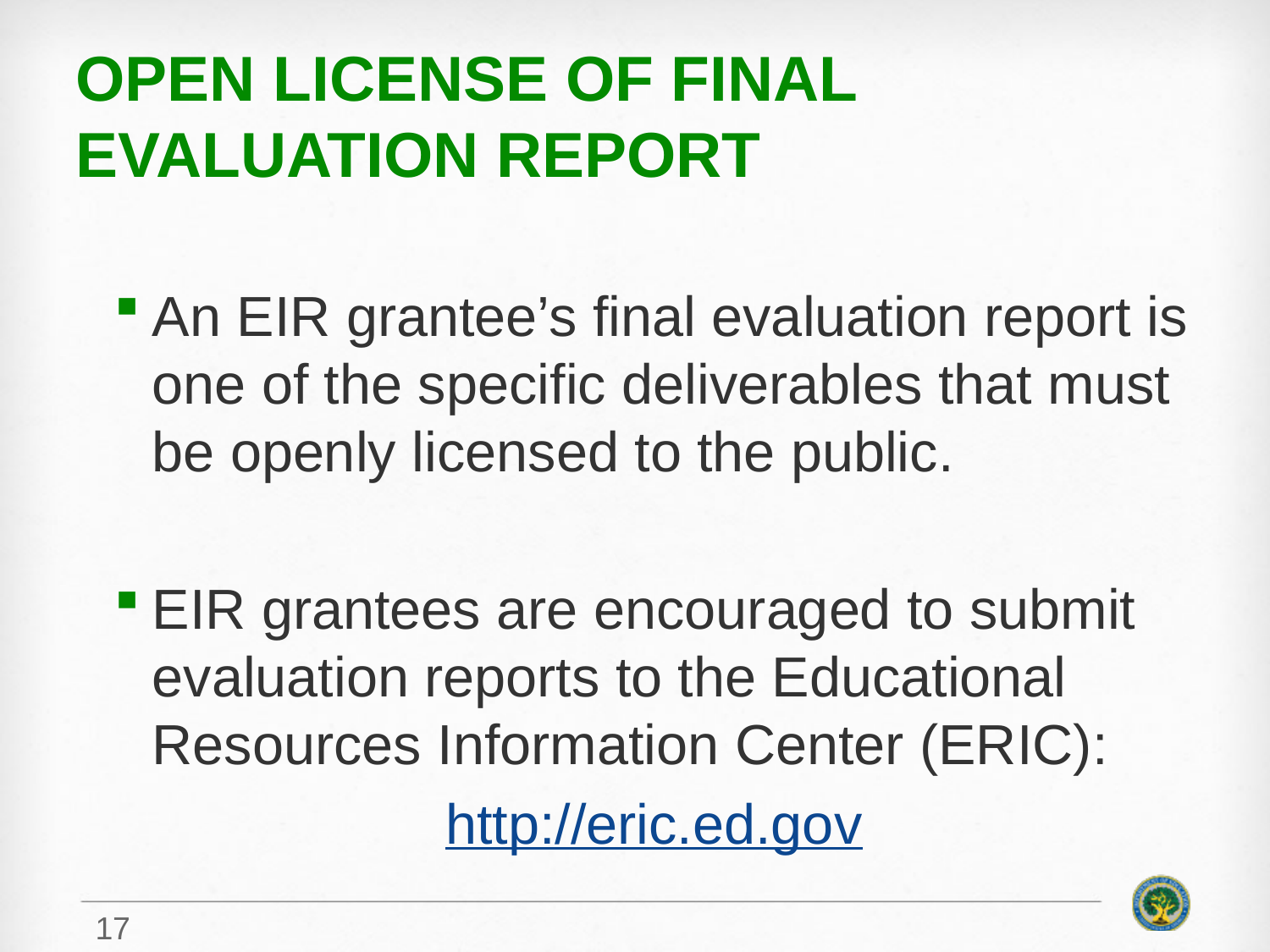

# open license of final evaluation report

An EIR grantee’s final evaluation report is one of the specific deliverables that must be openly licensed to the public.

EIR grantees are encouraged to submit evaluation reports to the Educational Resources Information Center (ERIC):
http://eric.ed.gov

17